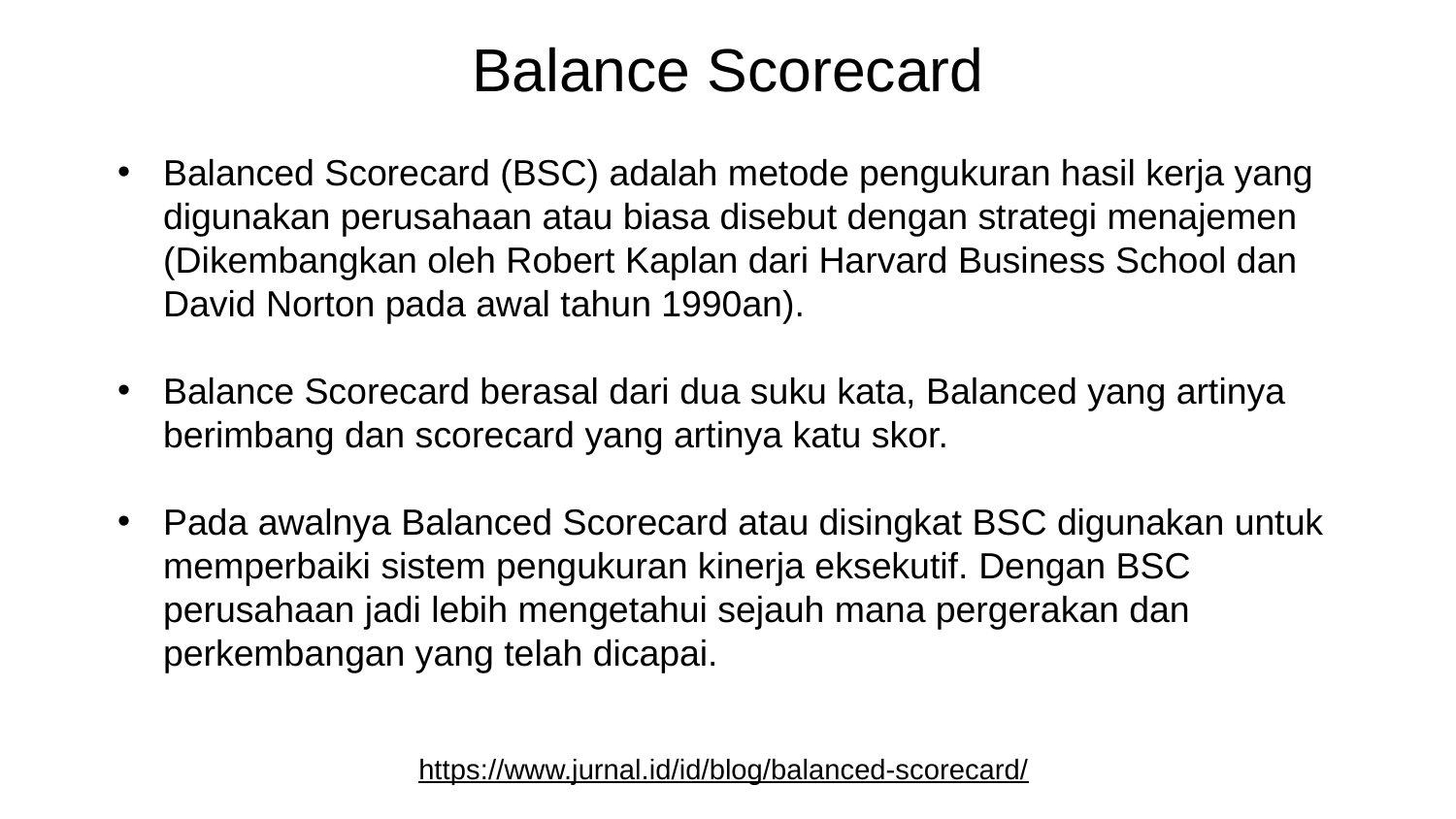

# Balance Scorecard
Balanced Scorecard (BSC) adalah metode pengukuran hasil kerja yang digunakan perusahaan atau biasa disebut dengan strategi menajemen  (Dikembangkan oleh Robert Kaplan dari Harvard Business School dan David Norton pada awal tahun 1990an).

Balance Scorecard berasal dari dua suku kata, Balanced yang artinya berimbang dan scorecard yang artinya katu skor.

Pada awalnya Balanced Scorecard atau disingkat BSC digunakan untuk memperbaiki sistem pengukuran kinerja eksekutif. Dengan BSC perusahaan jadi lebih mengetahui sejauh mana pergerakan dan perkembangan yang telah dicapai.
https://www.jurnal.id/id/blog/balanced-scorecard/